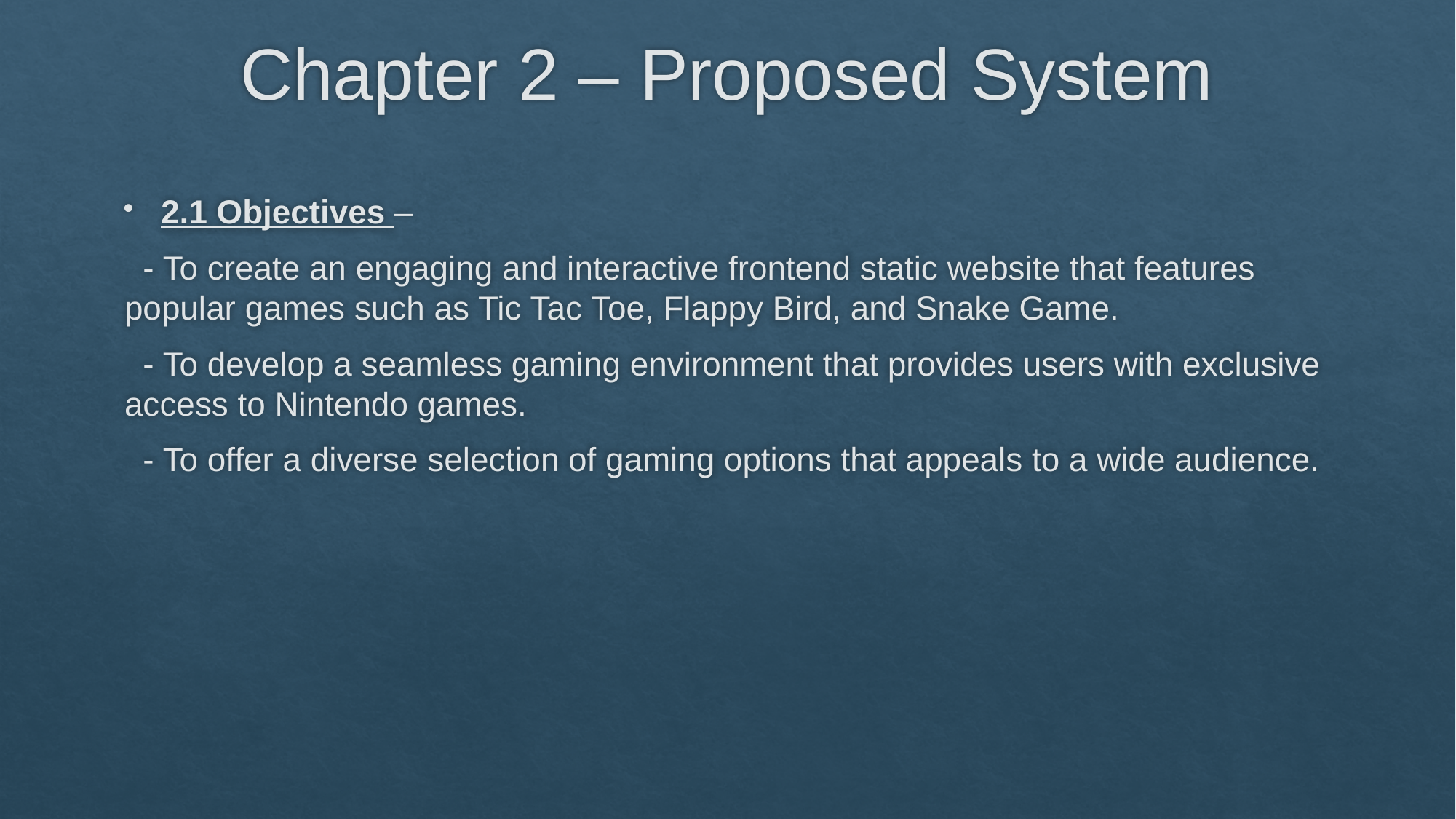

# Chapter 2 – Proposed System
2.1 Objectives –
  - To create an engaging and interactive frontend static website that features popular games such as Tic Tac Toe, Flappy Bird, and Snake Game.
  - To develop a seamless gaming environment that provides users with exclusive access to Nintendo games.
  - To offer a diverse selection of gaming options that appeals to a wide audience.